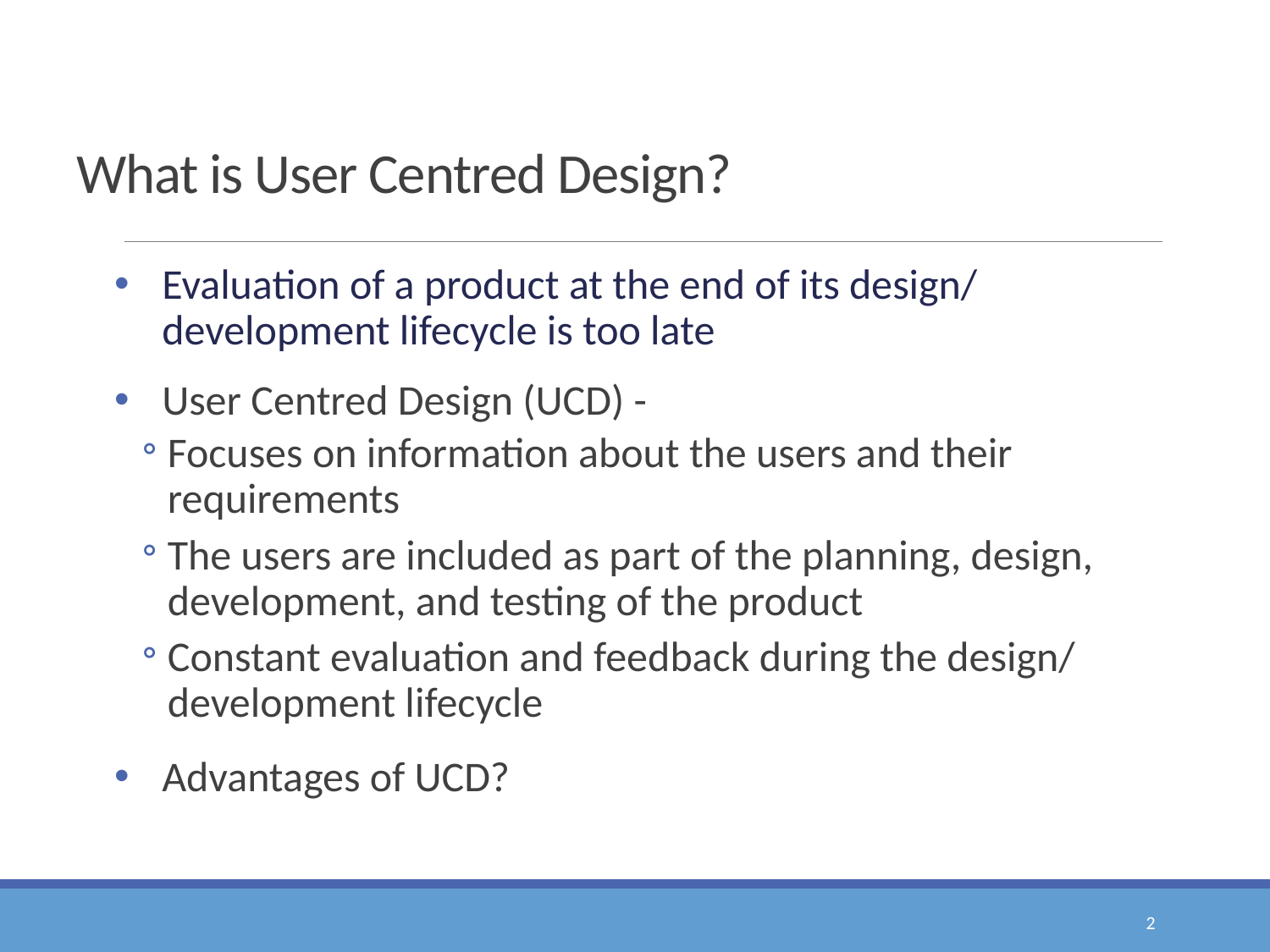

# What is User Centred Design?
Evaluation of a product at the end of its design/ development lifecycle is too late
User Centred Design (UCD) -
Focuses on information about the users and their requirements
The users are included as part of the planning, design, development, and testing of the product
Constant evaluation and feedback during the design/ development lifecycle
Advantages of UCD?

2